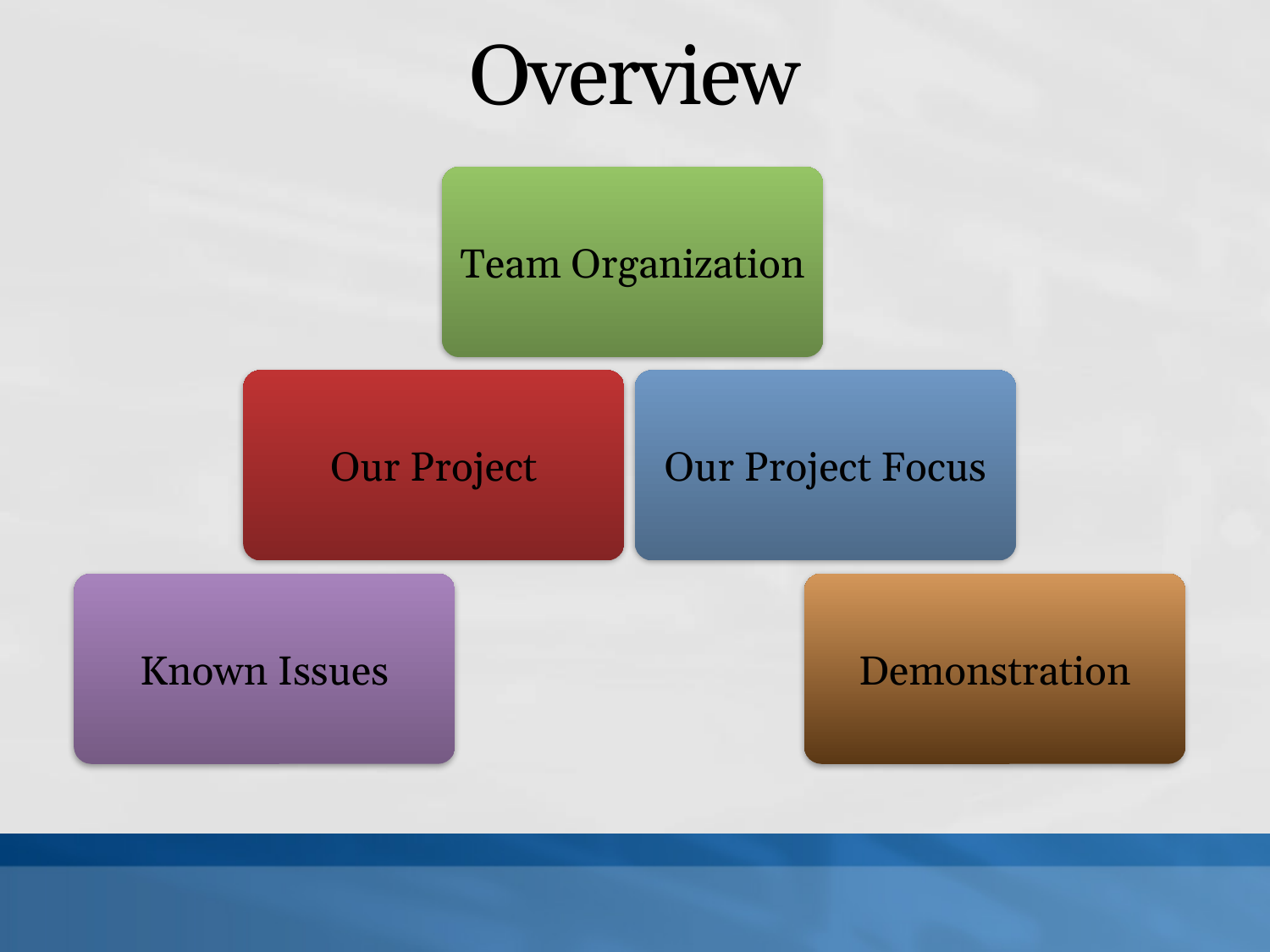

# Overview
Team Organization
Our Project
Our Project Focus
Known Issues
Demonstration